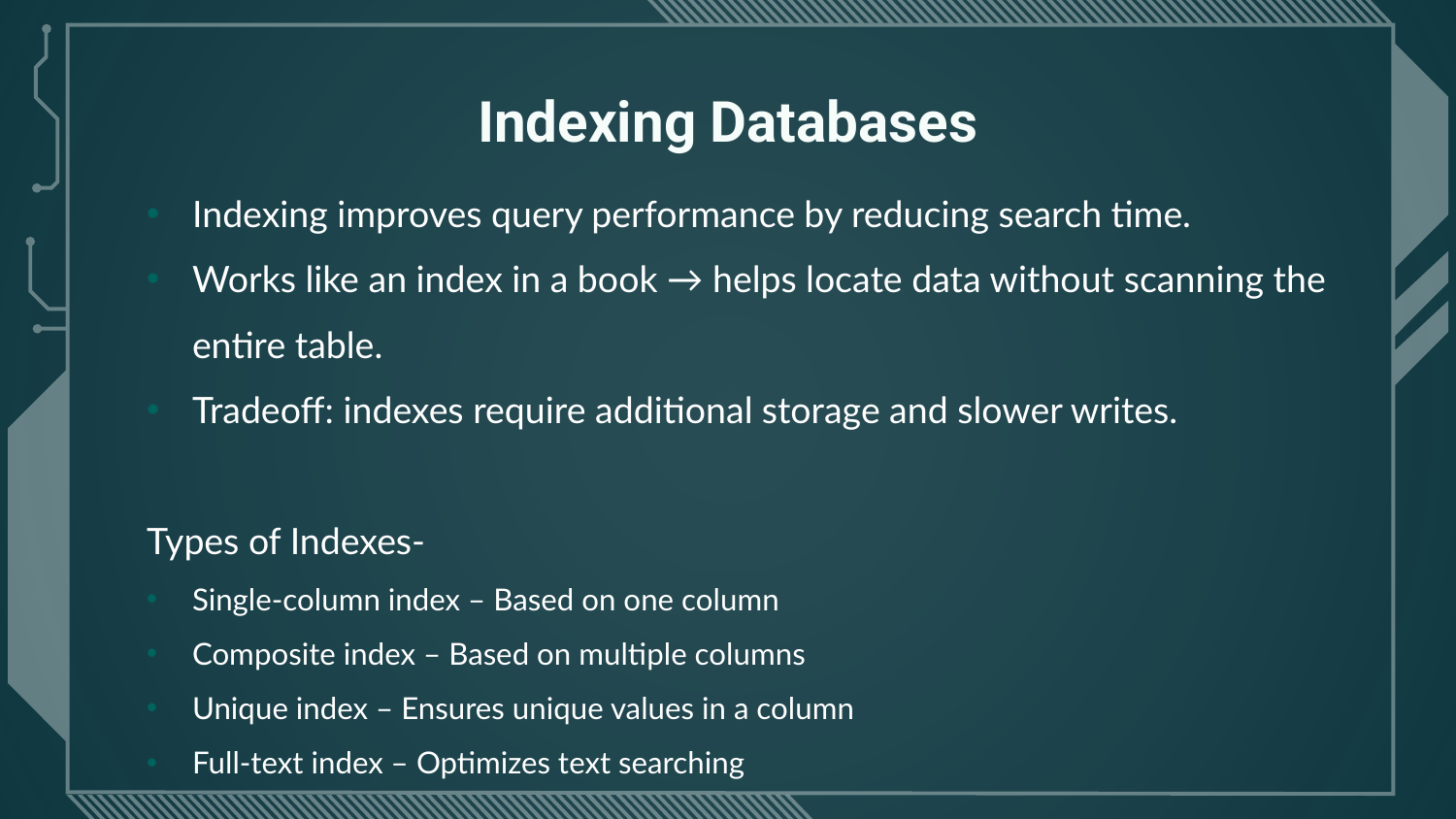

# Indexing Databases
Indexing improves query performance by reducing search time.
Works like an index in a book → helps locate data without scanning the entire table.
Tradeoff: indexes require additional storage and slower writes.

Types of Indexes-
Single-column index – Based on one column
Composite index – Based on multiple columns
Unique index – Ensures unique values in a column
Full-text index – Optimizes text searching